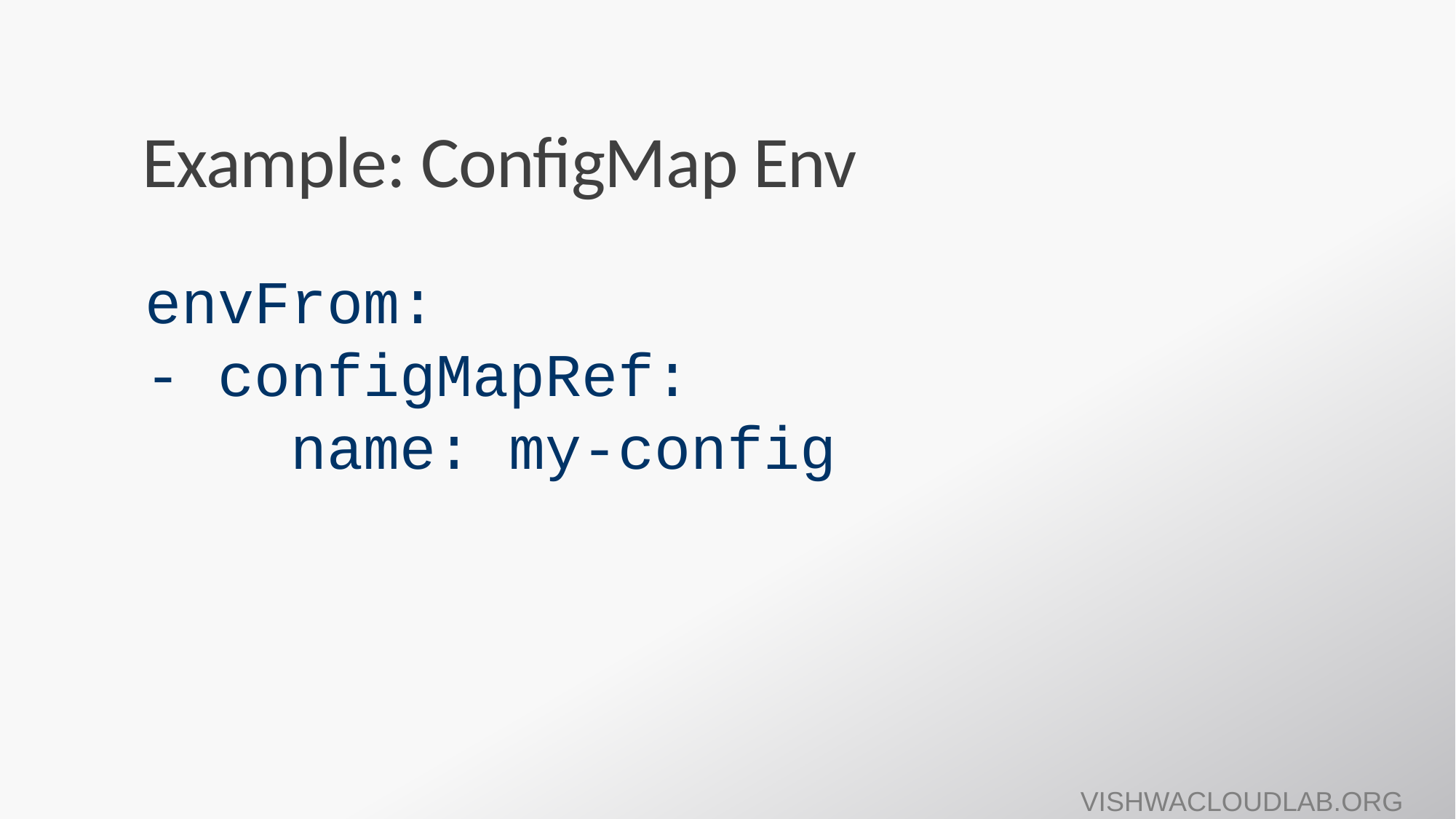

# Example: ConfigMap Env
envFrom:
- configMapRef:
    name: my-config